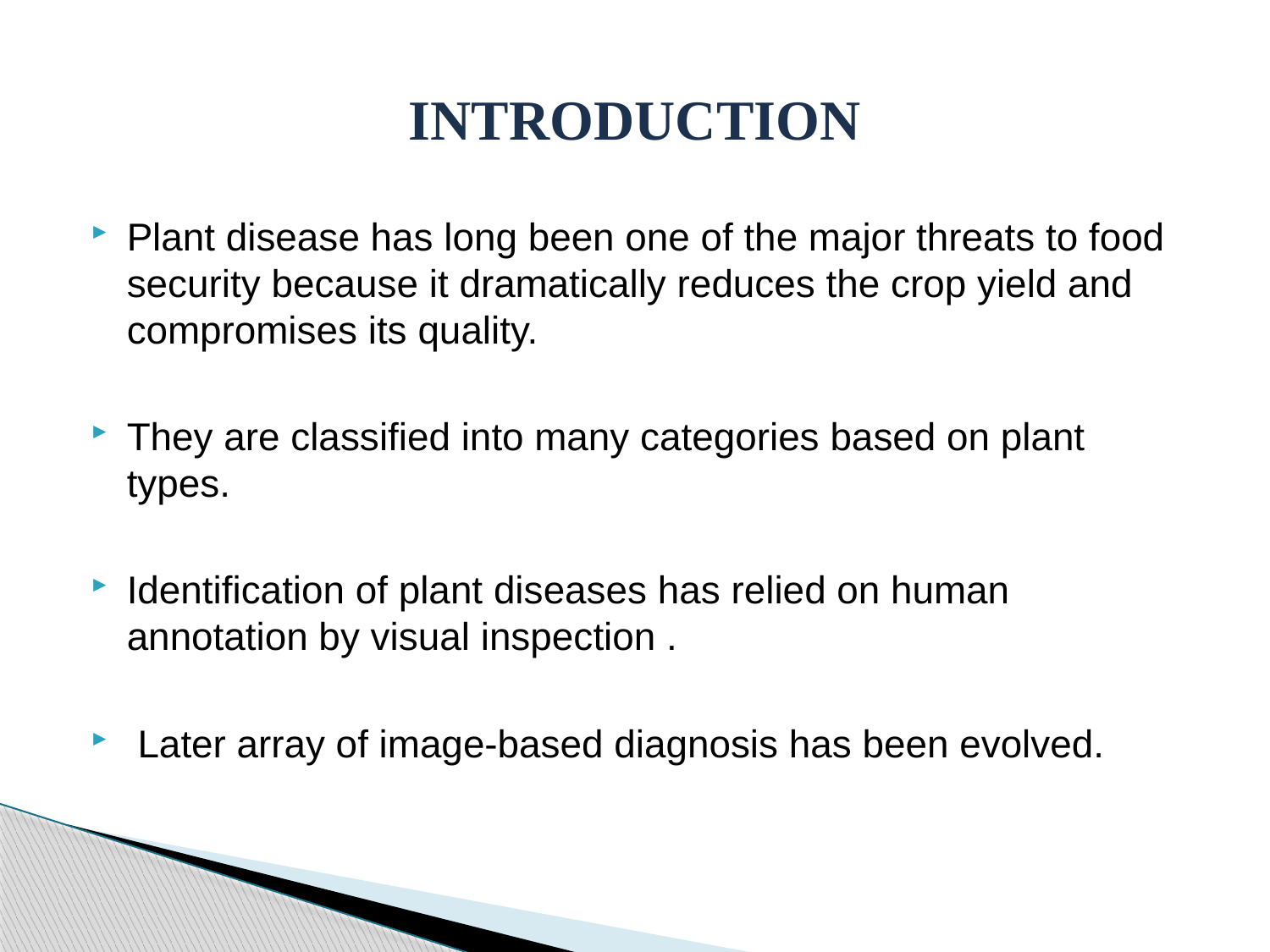

# INTRODUCTION
Plant disease has long been one of the major threats to food security because it dramatically reduces the crop yield and compromises its quality.

They are classified into many categories based on plant types.

Identification of plant diseases has relied on human annotation by visual inspection .

 Later array of image-based diagnosis has been evolved.